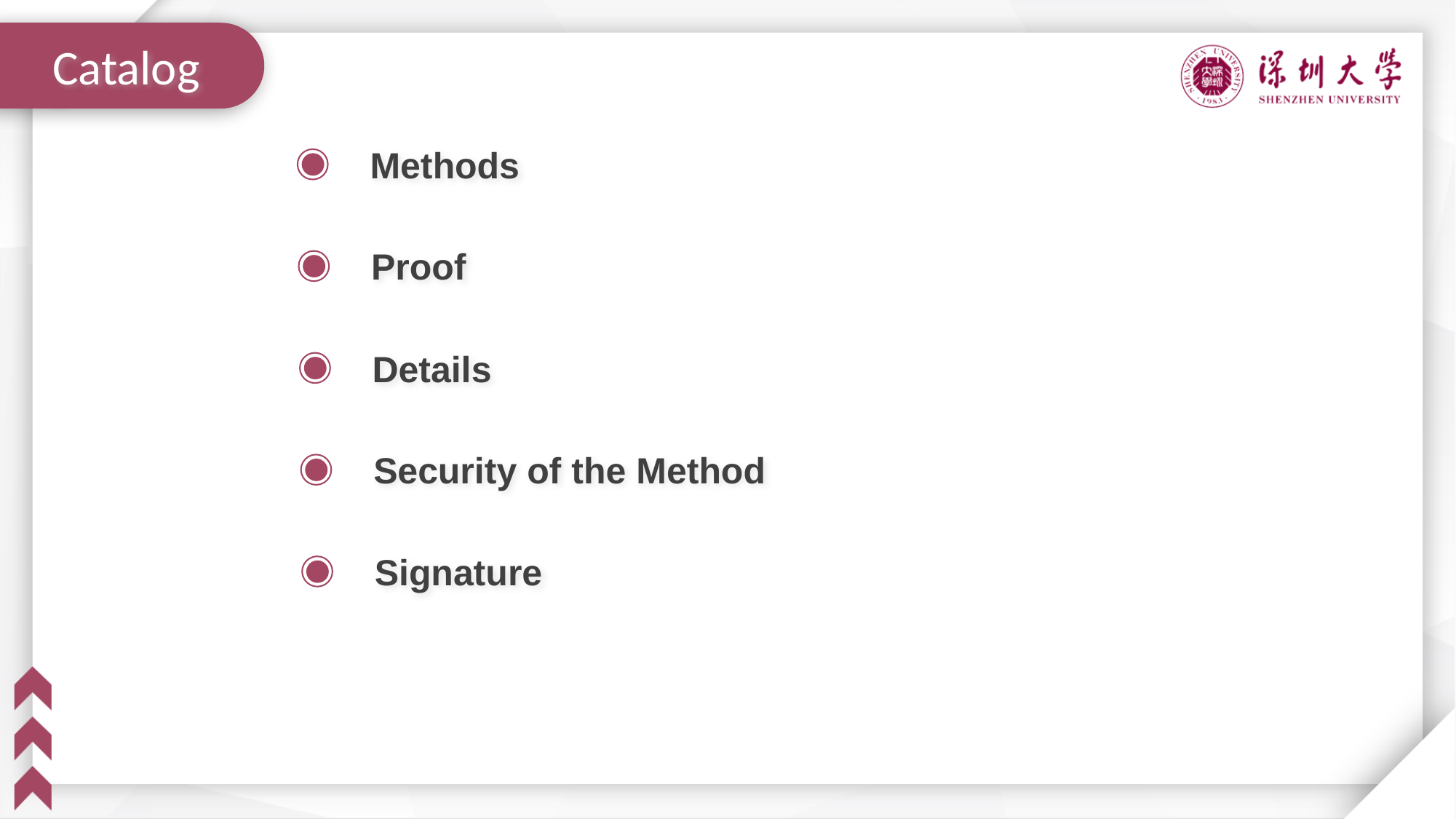

Catalog
Methods

Proof

Details

Security of the Method

Signature